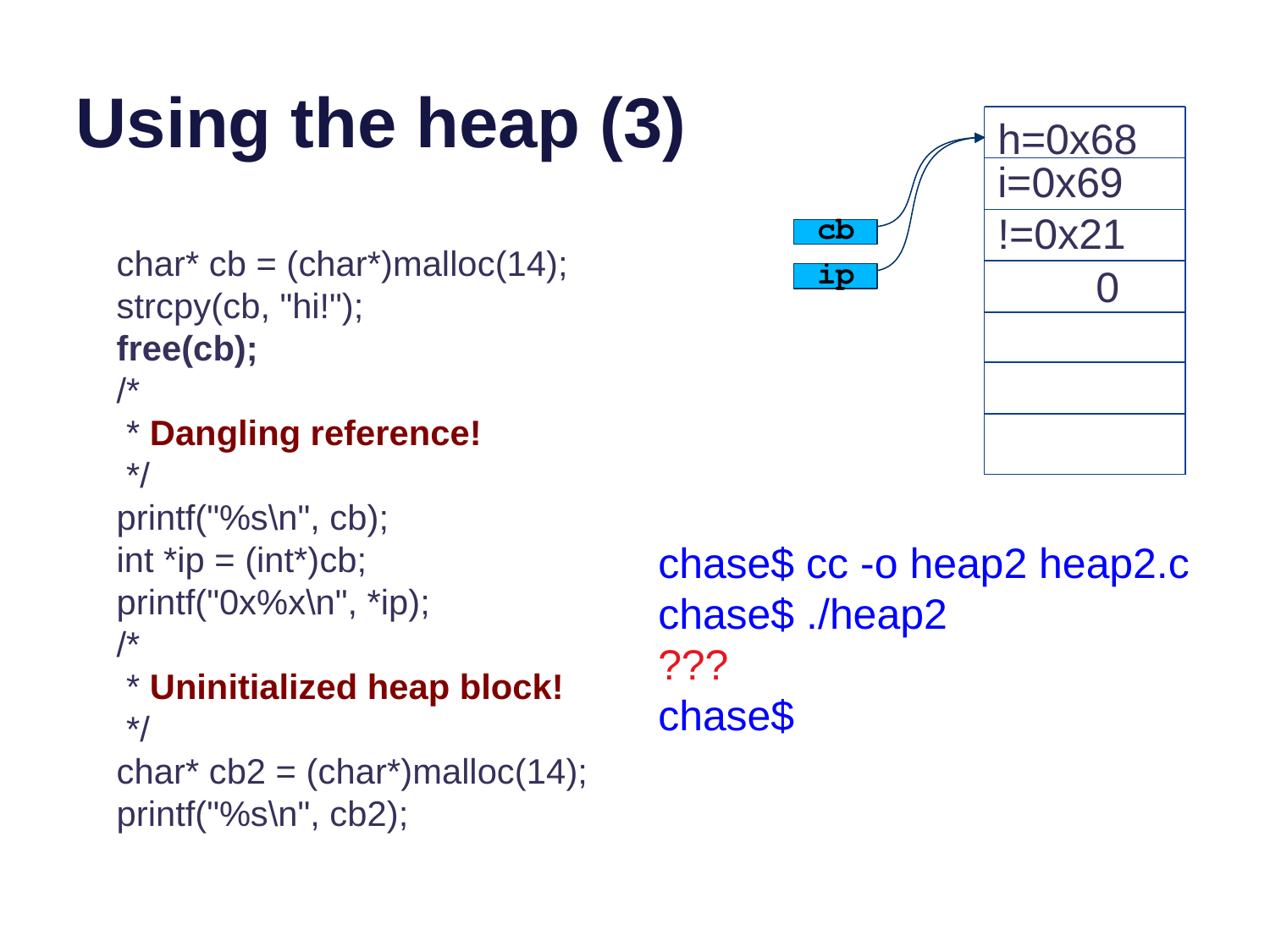

# Using the heap (3)
h=0x68
i=0x69
!=0x21
cb

  char* cb = (char*)malloc(14);
  strcpy(cb, "hi!");
  free(cb);
  /*
   * Dangling reference!
   */
  printf("%s\n", cb);
  int *ip = (int*)cb;
  printf("0x%x\n", *ip);
  /*
   * Uninitialized heap block!
   */
  char* cb2 = (char*)malloc(14);
  printf("%s\n", cb2);

ip
0

chase$ cc -o heap2 heap2.c
chase$ ./heap2
???
chase$